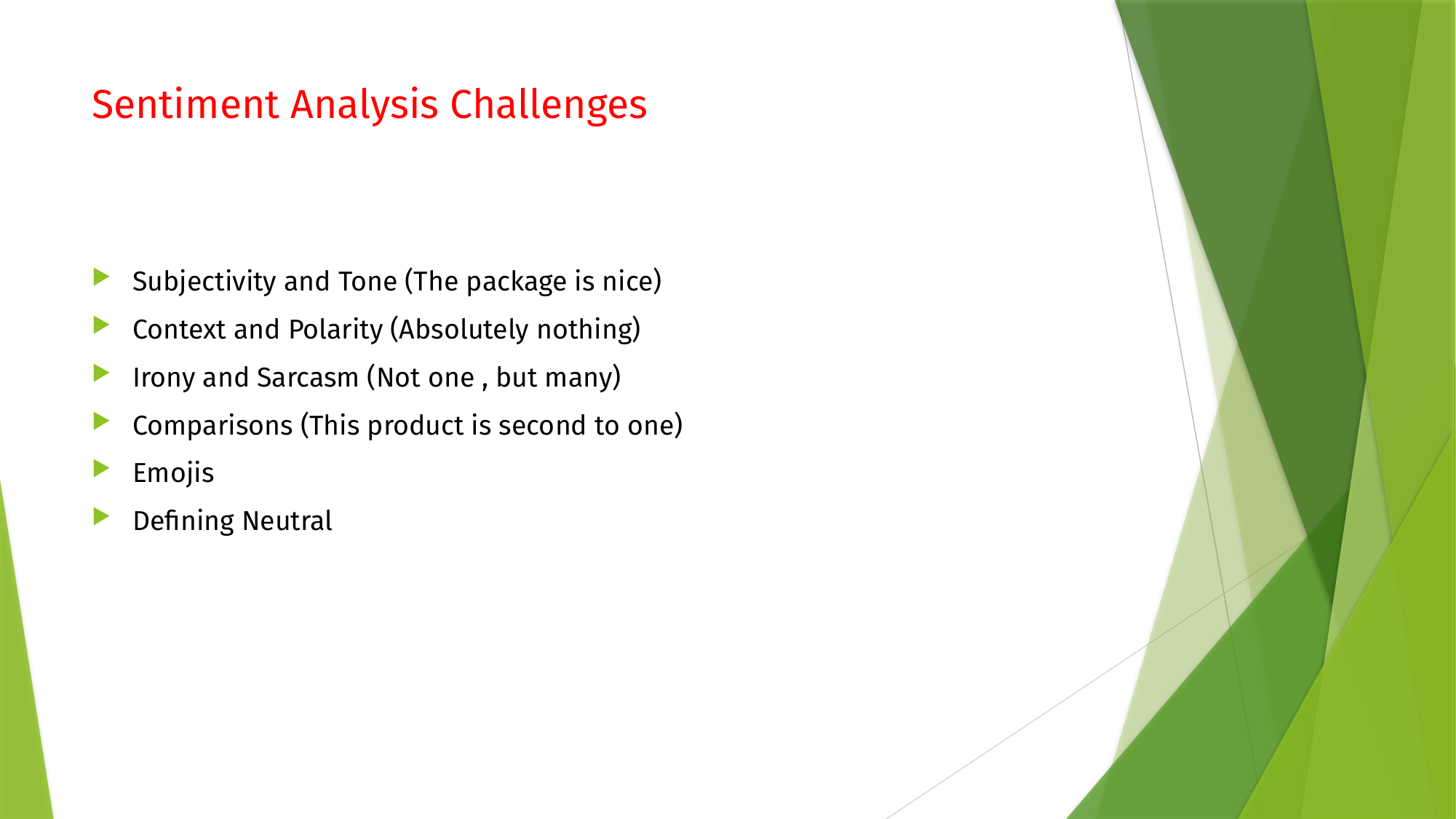

# Sentiment Analysis Challenges
Subjectivity and Tone (The package is nice)
Context and Polarity (Absolutely nothing)
Irony and Sarcasm (Not one , but many)
Comparisons (This product is second to one)
Emojis
Defining Neutral